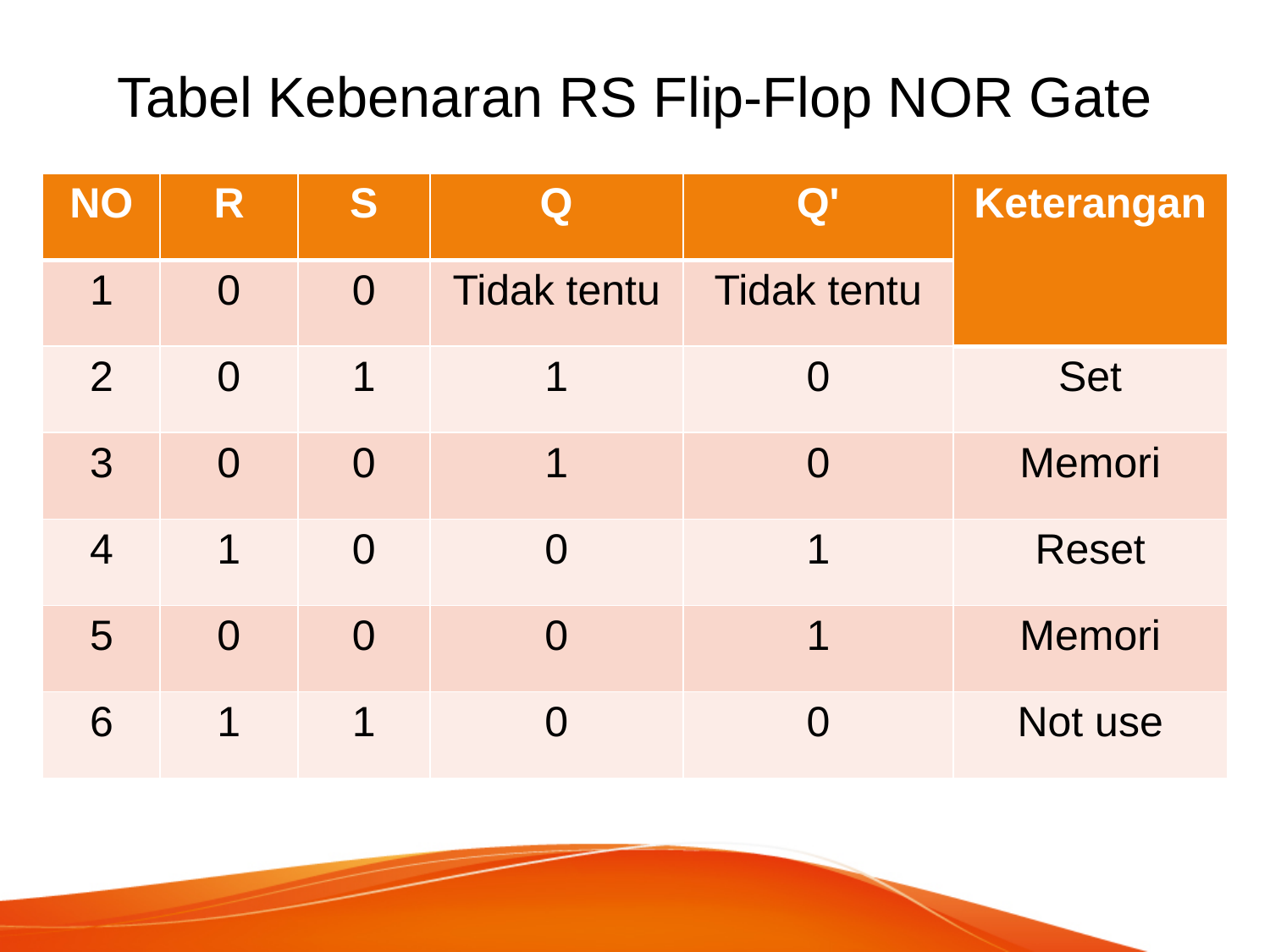

Tabel Kebenaran RS Flip-Flop NOR Gate
| NO | R | S | Q | Q' | Keterangan |
| --- | --- | --- | --- | --- | --- |
| 1 | 0 | 0 | Tidak tentu | Tidak tentu |  |
| 2 | 0 | 1 | 1 | 0 | Set |
| 3 | 0 | 0 | 1 | 0 | Memori |
| 4 | 1 | 0 | 0 | 1 | Reset |
| 5 | 0 | 0 | 0 | 1 | Memori |
| 6 | 1 | 1 | 0 | 0 | Not use |